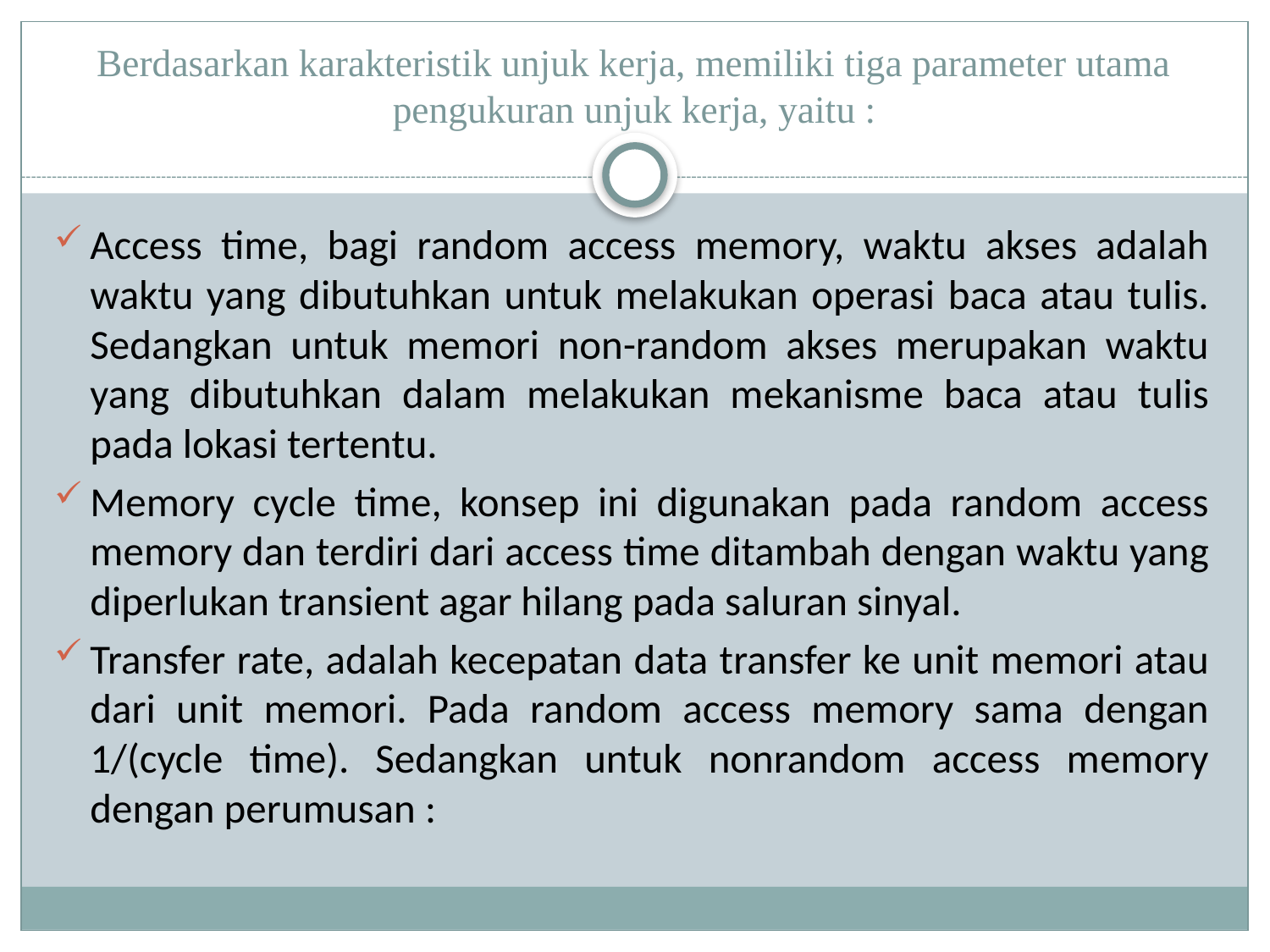

# Berdasarkan karakteristik unjuk kerja, memiliki tiga parameter utama pengukuran unjuk kerja, yaitu :
Access time, bagi random access memory, waktu akses adalah waktu yang dibutuhkan untuk melakukan operasi baca atau tulis. Sedangkan untuk memori non-random akses merupakan waktu yang dibutuhkan dalam melakukan mekanisme baca atau tulis pada lokasi tertentu.
Memory cycle time, konsep ini digunakan pada random access memory dan terdiri dari access time ditambah dengan waktu yang diperlukan transient agar hilang pada saluran sinyal.
Transfer rate, adalah kecepatan data transfer ke unit memori atau dari unit memori. Pada random access memory sama dengan 1/(cycle time). Sedangkan untuk nonrandom access memory dengan perumusan :